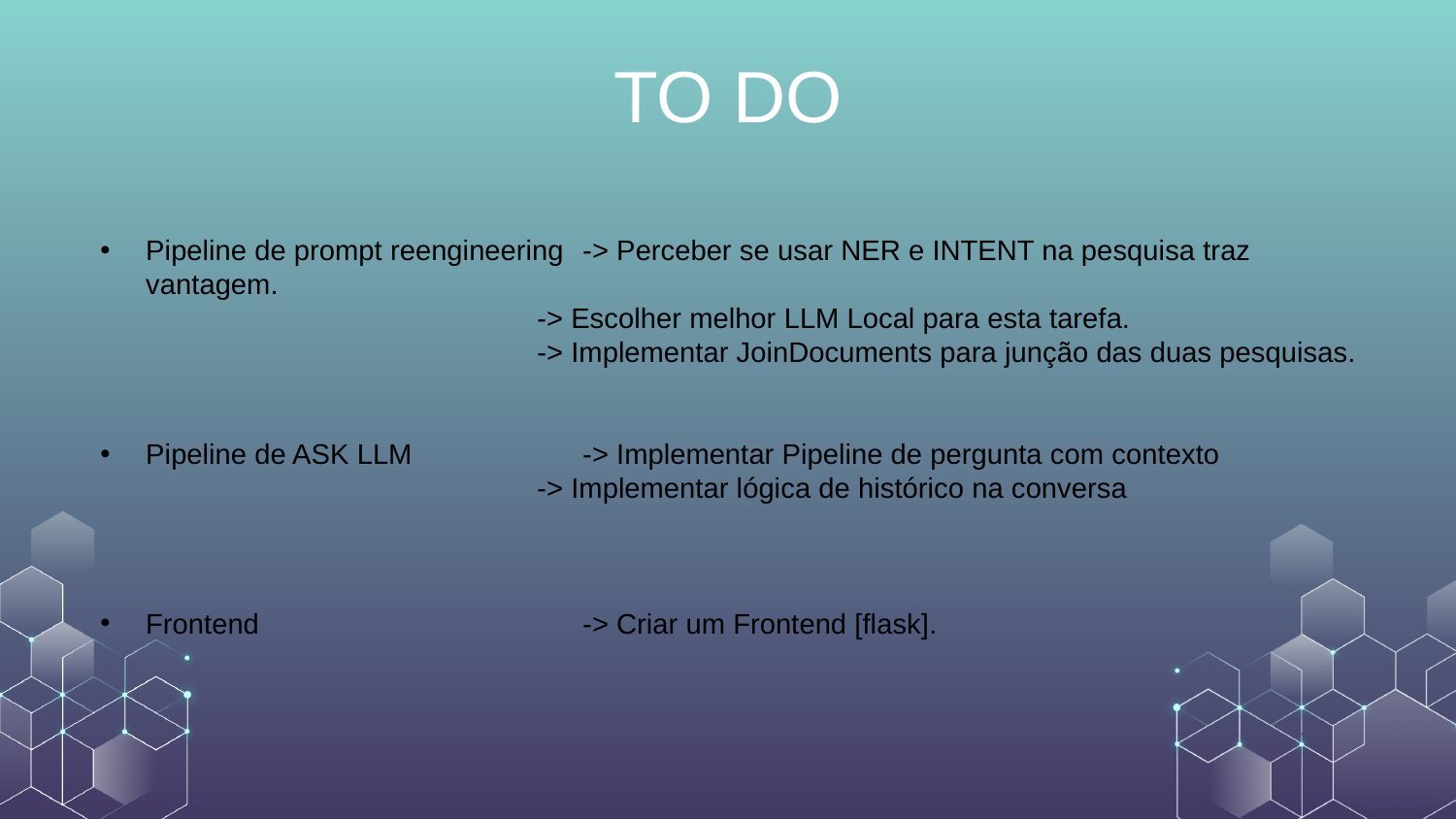

# TO DO

Pipeline de prompt reengineering 	-> Perceber se usar NER e INTENT na pesquisa traz vantagem.
			-> Escolher melhor LLM Local para esta tarefa.
			-> Implementar JoinDocuments para junção das duas pesquisas.

Pipeline de ASK LLM		-> Implementar Pipeline de pergunta com contexto
			-> Implementar lógica de histórico na conversa

Frontend			-> Criar um Frontend [flask].